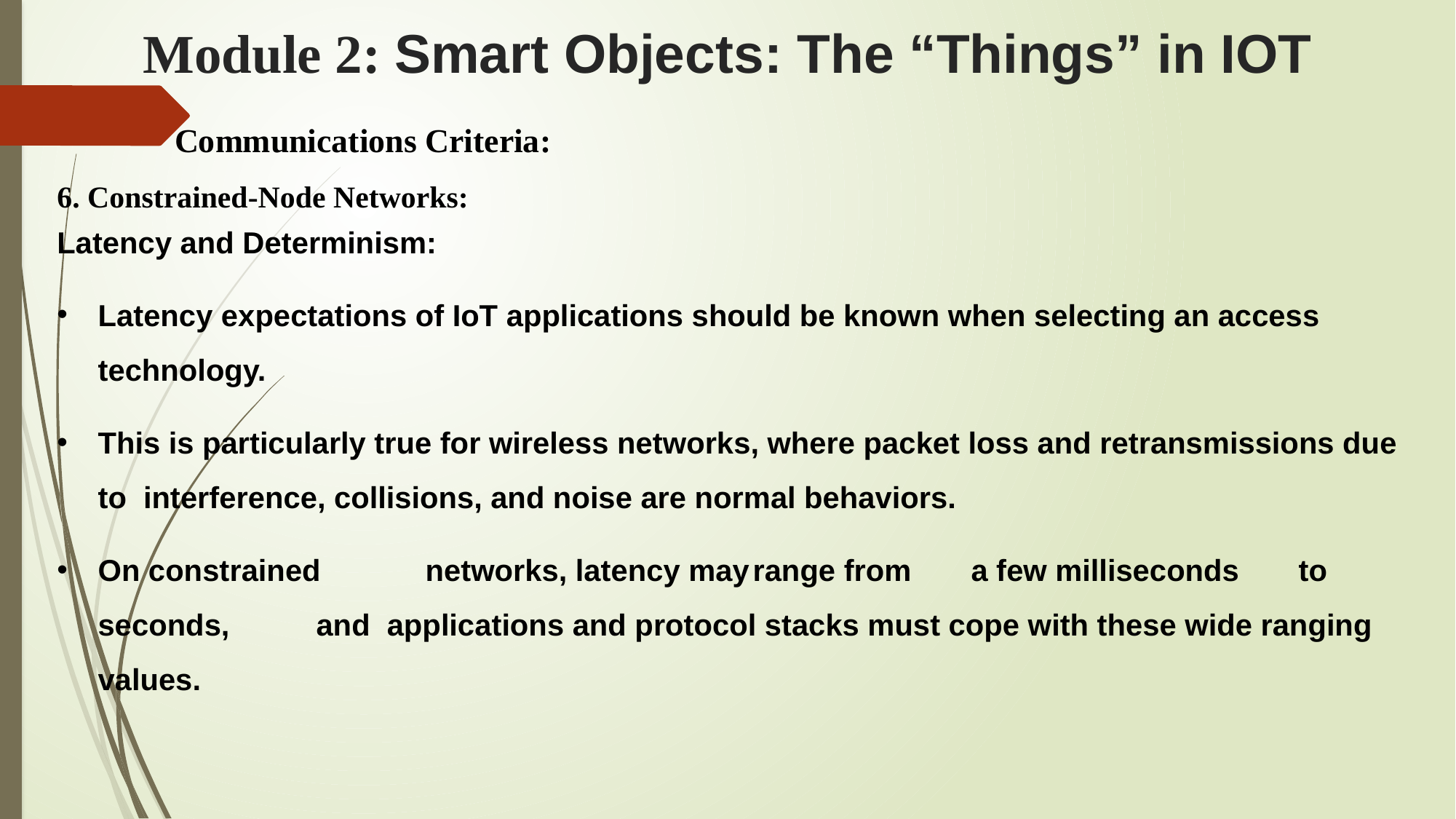

# Module 2: Smart Objects: The “Things” in IOT
 Communications Criteria:
6. Constrained-Node Networks:
Latency and Determinism:
Latency expectations of IoT applications should be known when selecting an access  technology.
This is particularly true for wireless networks, where packet loss and retransmissions due to  interference, collisions, and noise are normal behaviors.
On constrained	networks, latency may	range from	a few milliseconds	to seconds,	and  applications and protocol stacks must cope with these wide ranging values.